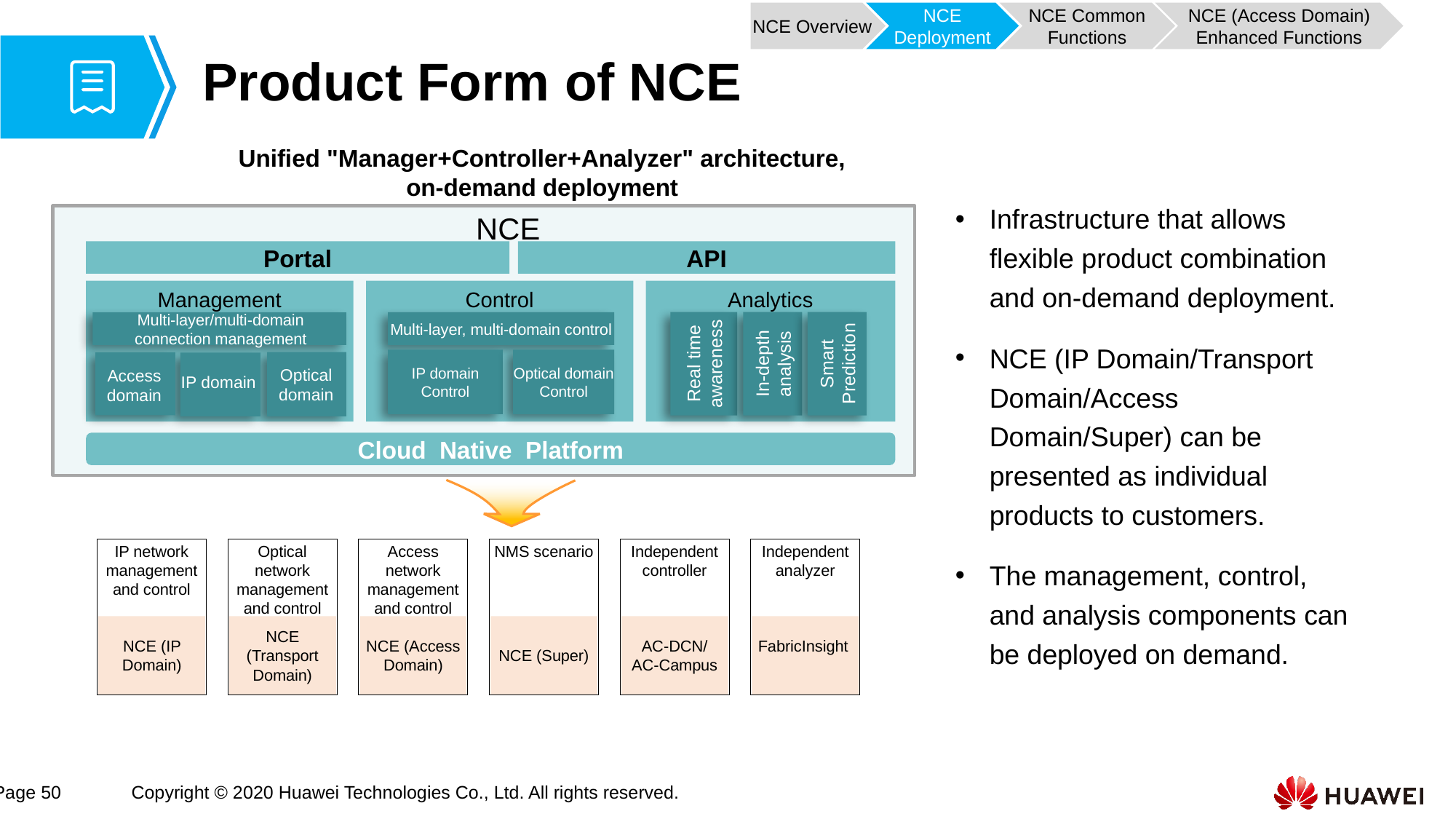

NCE Overview
NCE Deployment
NCE Common Functions
NCE (Access Domain) Enhanced Functions
# Product Form of NCE
Unified "Manager+Controller+Analyzer" architecture, on-demand deployment
NCE

Portal
API
Management
Control
Analytics
Real time
awareness
In-depth
analysis
Smart
Prediction
Multi-layer, multi-domain control

Multi-layer/multi-domain connection management
Optical domain
Control
IP domain
Control

Optical domain
Access domain
IP domain

Cloud  Native  Platform

IP network management and control
NCE (IP Domain)
Optical network management and control
NCE (Transport Domain)
Access network management and control
NCE (Access Domain)
NMS scenario
NCE (Super)
Independent controller
AC-DCN/
AC-Campus
Independent analyzer
FabricInsight

Infrastructure that allows flexible product combination and on-demand deployment.
NCE (IP Domain/Transport Domain/Access Domain/Super) can be presented as individual products to customers.
The management, control, and analysis components can be deployed on demand.